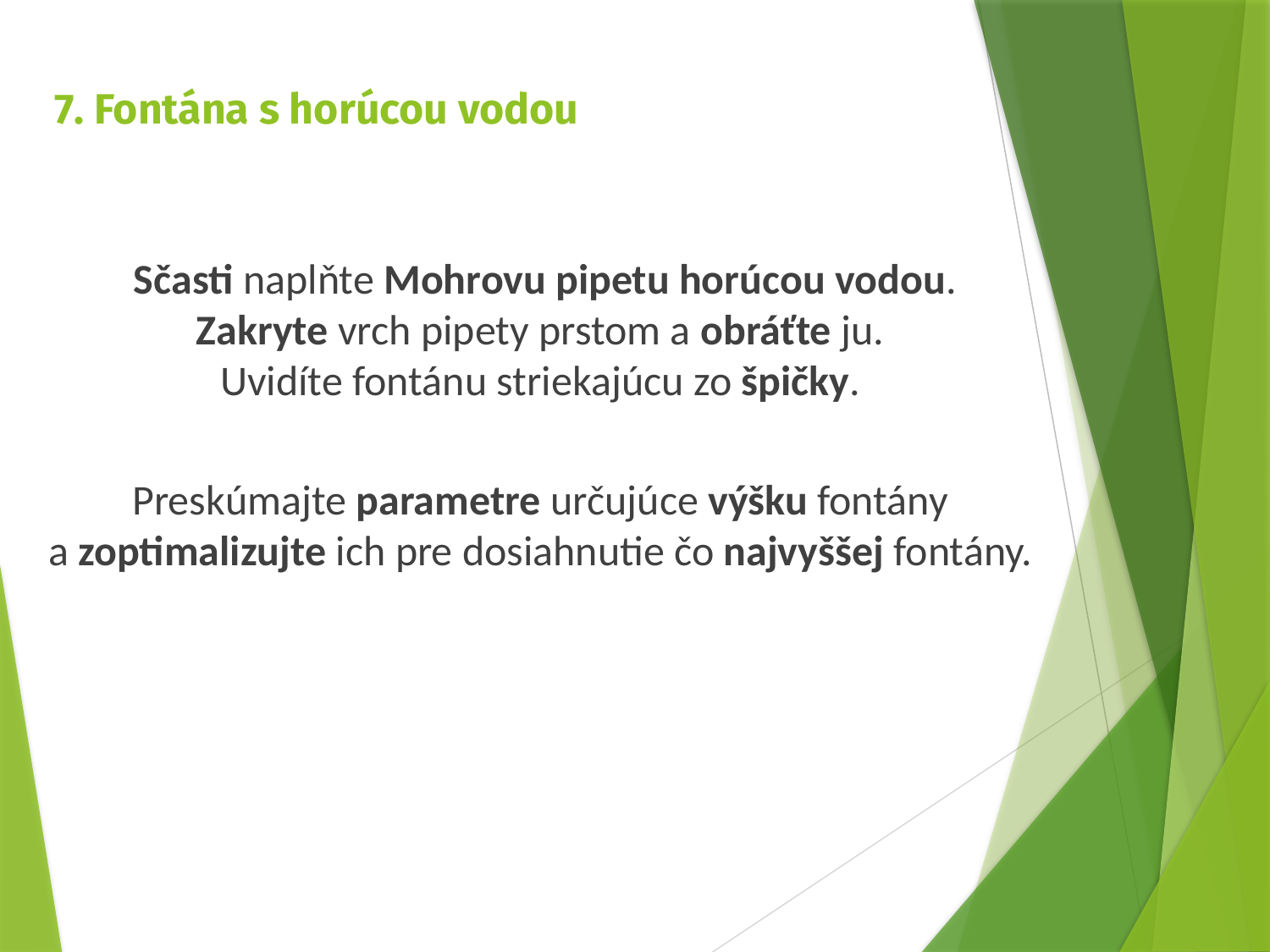

# 7. Fontána s horúcou vodou

 Sčasti naplňte Mohrovu pipetu horúcou vodou.
Zakryte vrch pipety prstom a obráťte ju.
Uvidíte fontánu striekajúcu zo špičky.
Preskúmajte parametre určujúce výšku fontány
a zoptimalizujte ich pre dosiahnutie čo najvyššej fontány.